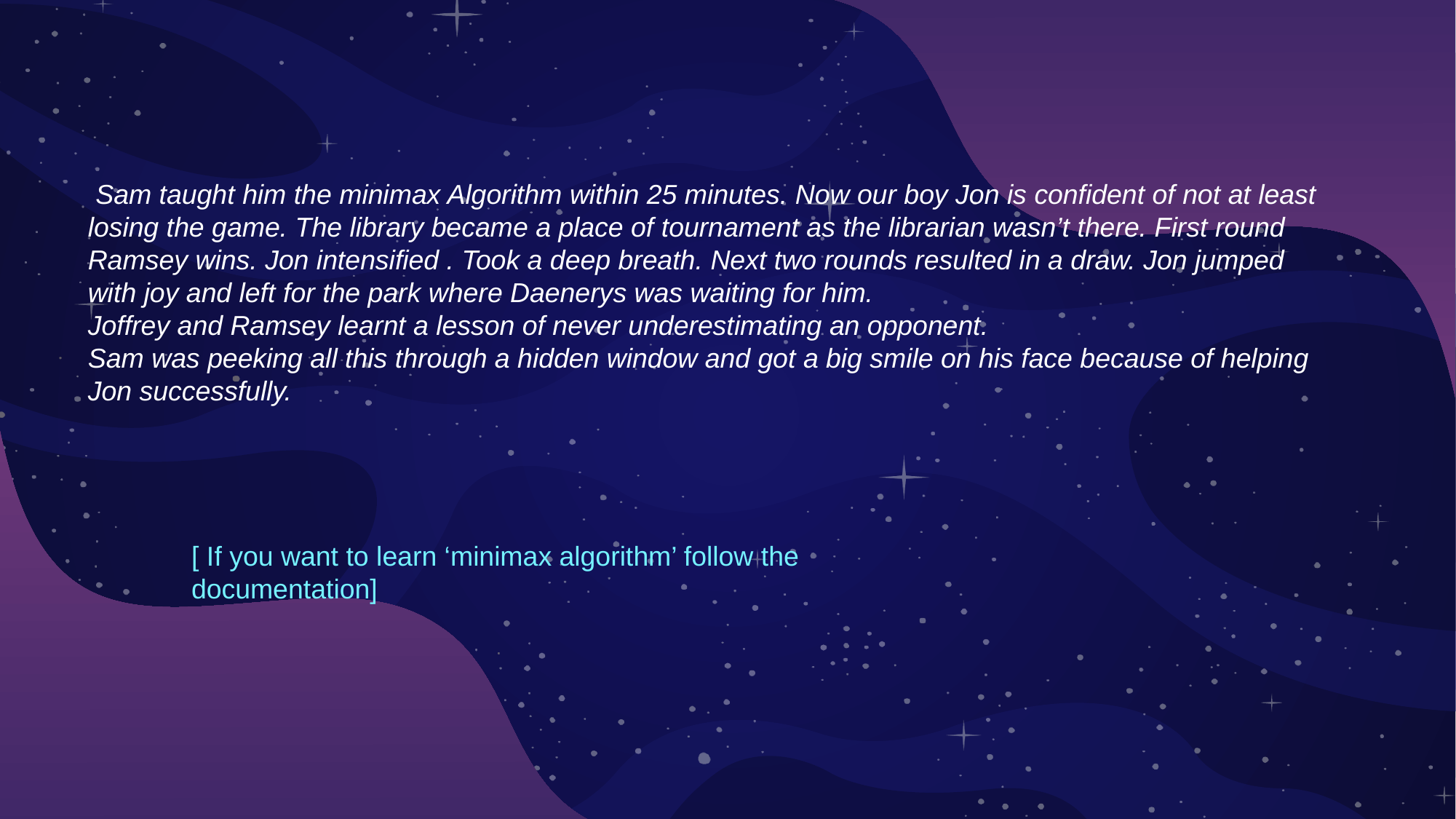

Sam taught him the minimax Algorithm within 25 minutes. Now our boy Jon is confident of not at least losing the game. The library became a place of tournament as the librarian wasn’t there. First round Ramsey wins. Jon intensified . Took a deep breath. Next two rounds resulted in a draw. Jon jumped with joy and left for the park where Daenerys was waiting for him.
Joffrey and Ramsey learnt a lesson of never underestimating an opponent.
Sam was peeking all this through a hidden window and got a big smile on his face because of helping Jon successfully.

[ If you want to learn ‘minimax algorithm’ follow the documentation]